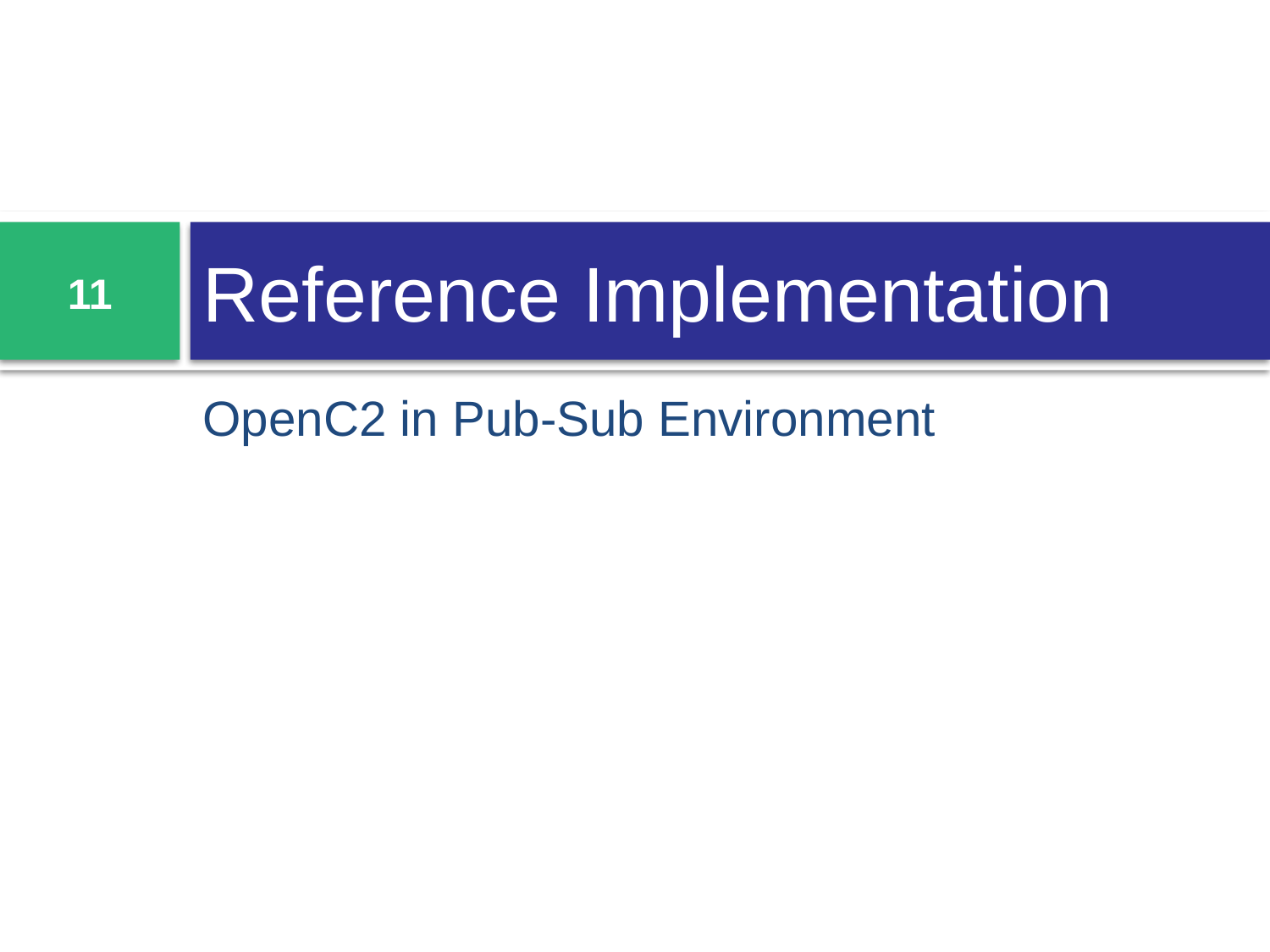

# Reference Implementation
11
OpenC2 in Pub-Sub Environment